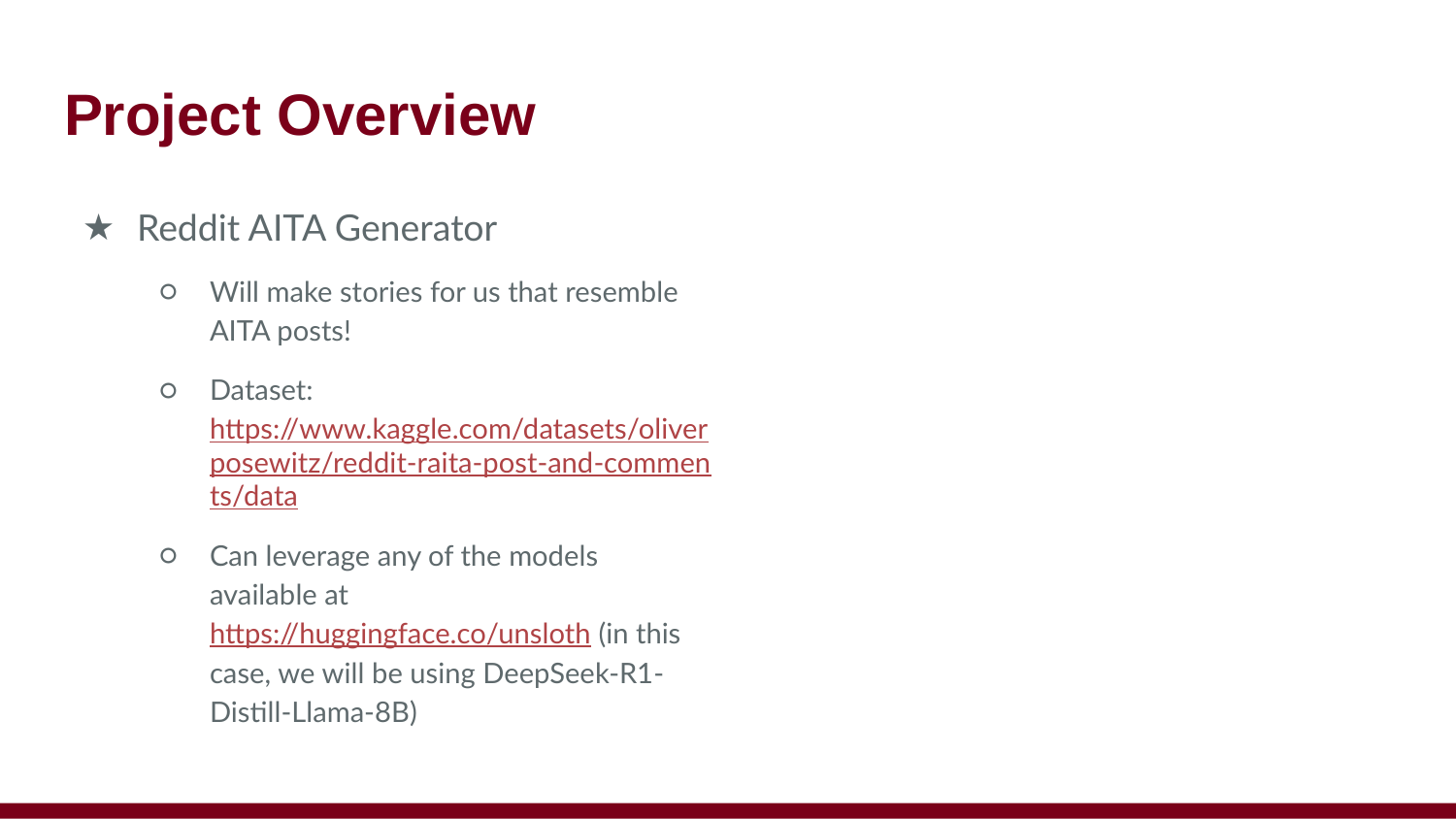

# Project Overview
Reddit AITA Generator
Will make stories for us that resemble AITA posts!
Dataset: https://www.kaggle.com/datasets/oliverposewitz/reddit-raita-post-and-comments/data
Can leverage any of the models available at https://huggingface.co/unsloth (in this case, we will be using DeepSeek-R1-Distill-Llama-8B)